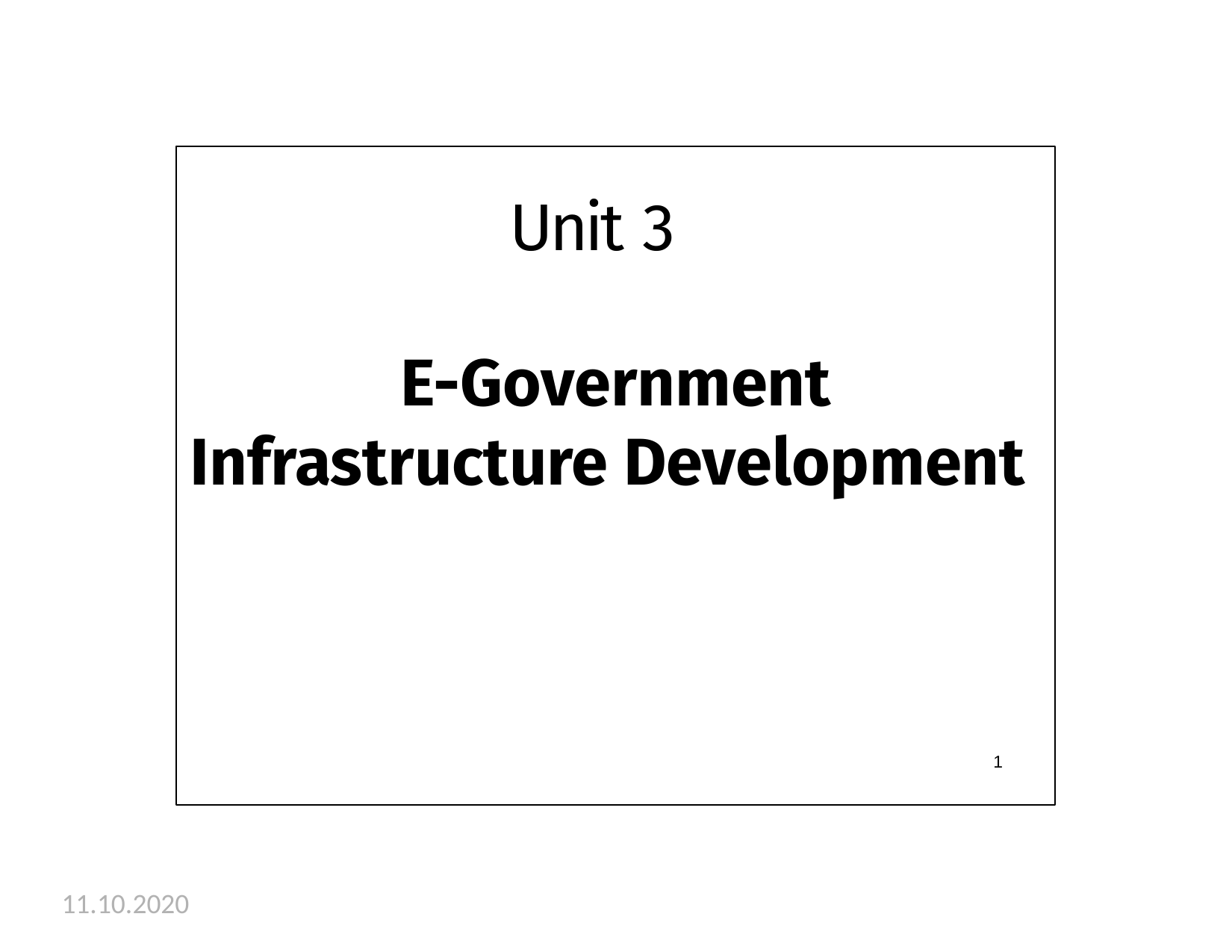

# Unit 3
E-Government Infrastructure Development

1
11.10.2020